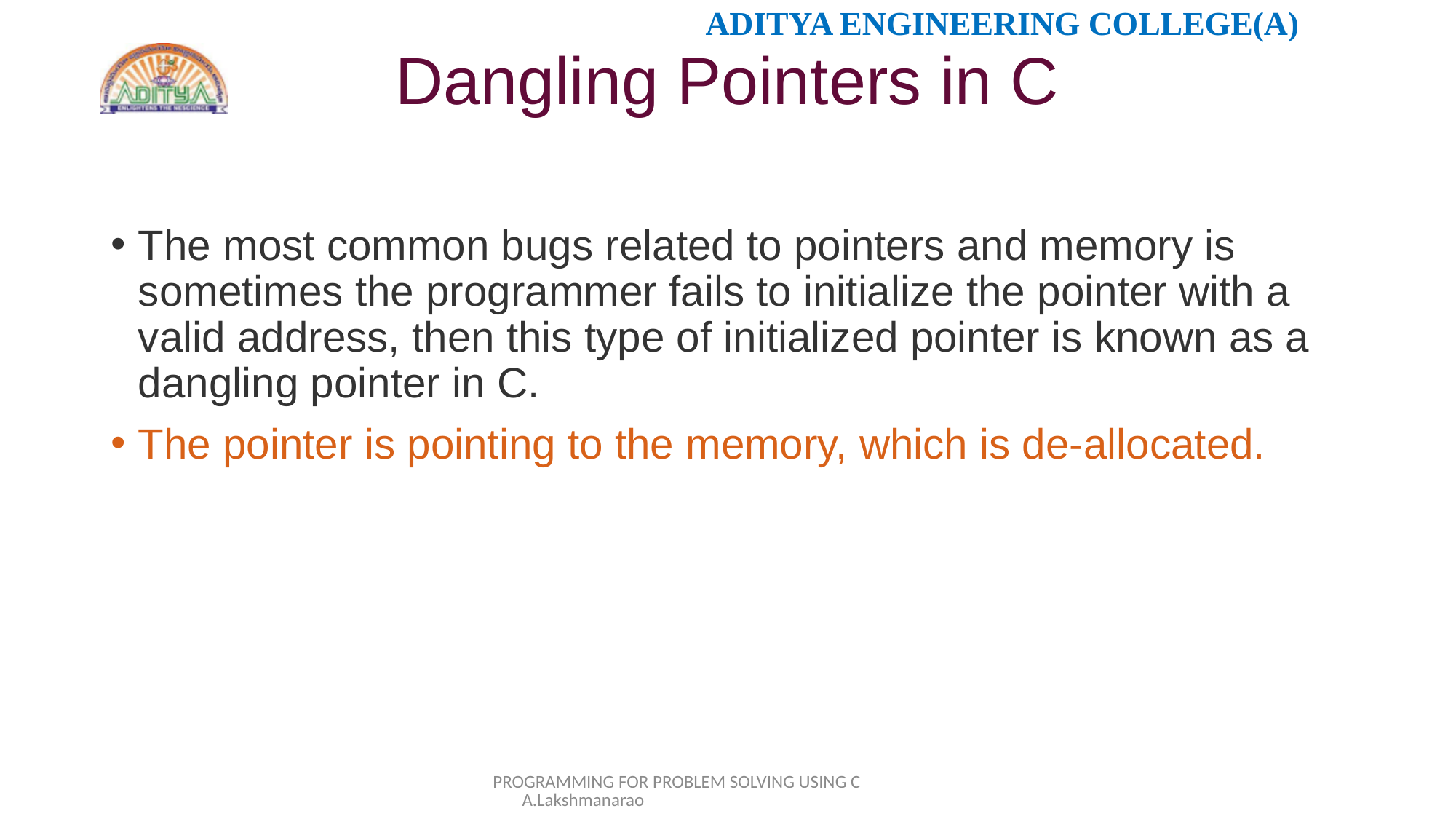

# Dangling Pointers in C
The most common bugs related to pointers and memory is sometimes the programmer fails to initialize the pointer with a valid address, then this type of initialized pointer is known as a dangling pointer in C.
The pointer is pointing to the memory, which is de-allocated.
PROGRAMMING FOR PROBLEM SOLVING USING C                               A.Lakshmanarao